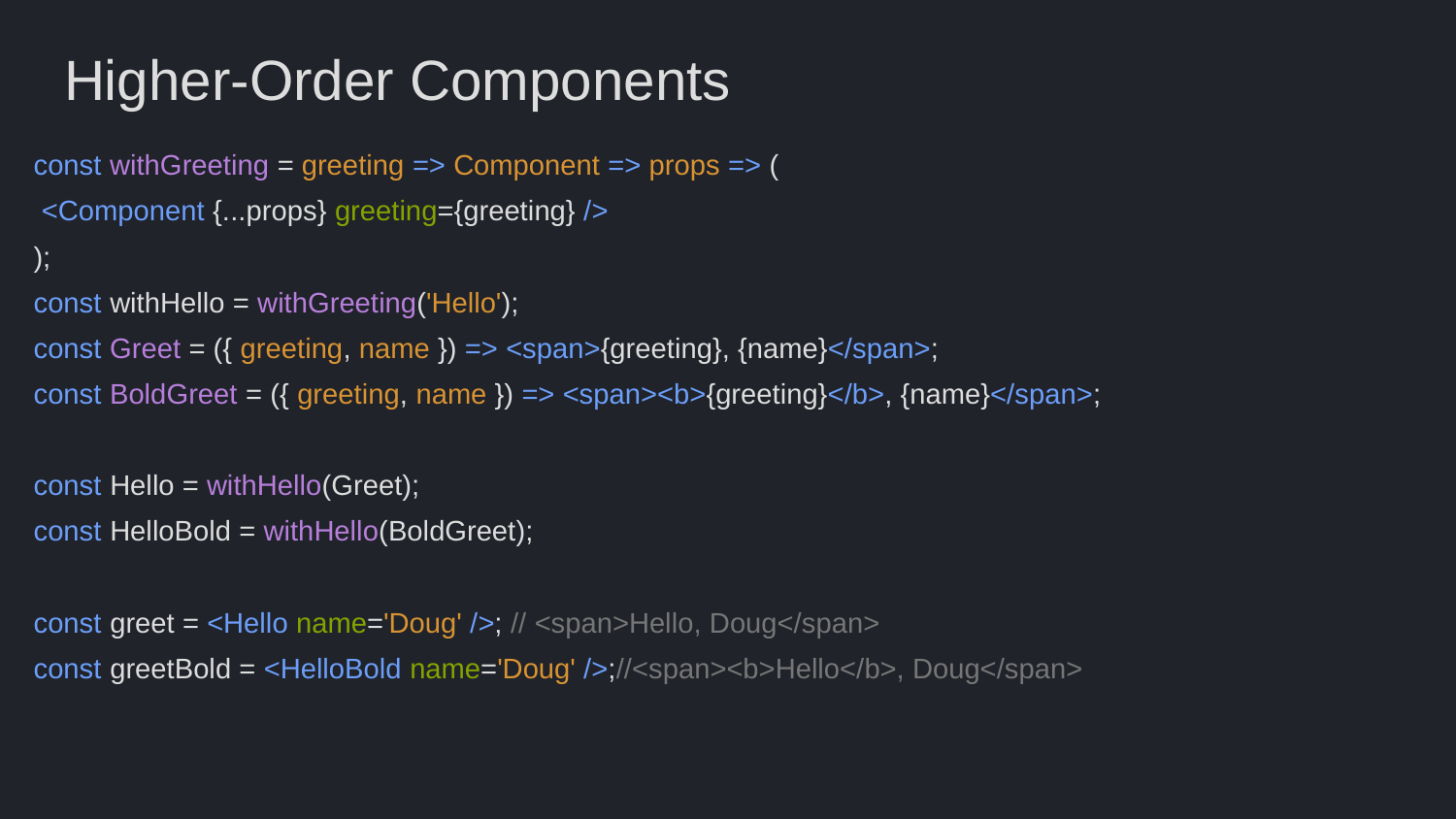

Higher-Order Components

const withGreeting = greeting => Component => props => (
 <Component {...props} greeting={greeting} />
);
const withHello = withGreeting('Hello');
const Greet = ({ greeting, name }) => <span>{greeting}, {name}</span>;
const BoldGreet = ({ greeting, name }) => <span><b>{greeting}</b>, {name}</span>;

const Hello = withHello(Greet);
const HelloBold = withHello(BoldGreet);

const greet = <Hello name='Doug' />; // <span>Hello, Doug</span>
const greetBold = <HelloBold name='Doug' />;//<span><b>Hello</b>, Doug</span>